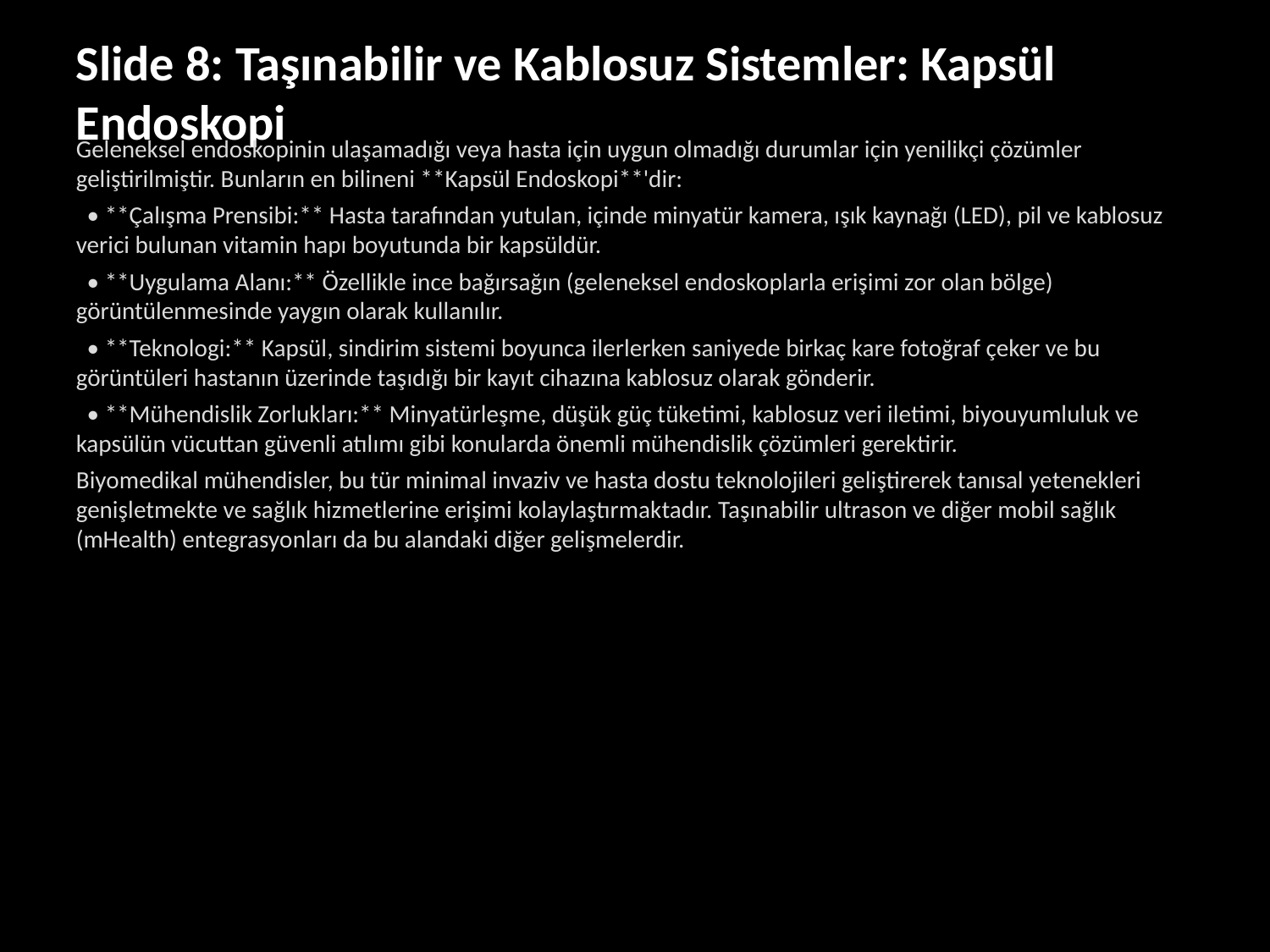

Slide 8: Taşınabilir ve Kablosuz Sistemler: Kapsül Endoskopi
Geleneksel endoskopinin ulaşamadığı veya hasta için uygun olmadığı durumlar için yenilikçi çözümler geliştirilmiştir. Bunların en bilineni **Kapsül Endoskopi**'dir:
  • **Çalışma Prensibi:** Hasta tarafından yutulan, içinde minyatür kamera, ışık kaynağı (LED), pil ve kablosuz verici bulunan vitamin hapı boyutunda bir kapsüldür.
  • **Uygulama Alanı:** Özellikle ince bağırsağın (geleneksel endoskoplarla erişimi zor olan bölge) görüntülenmesinde yaygın olarak kullanılır.
  • **Teknologi:** Kapsül, sindirim sistemi boyunca ilerlerken saniyede birkaç kare fotoğraf çeker ve bu görüntüleri hastanın üzerinde taşıdığı bir kayıt cihazına kablosuz olarak gönderir.
  • **Mühendislik Zorlukları:** Minyatürleşme, düşük güç tüketimi, kablosuz veri iletimi, biyouyumluluk ve kapsülün vücuttan güvenli atılımı gibi konularda önemli mühendislik çözümleri gerektirir.
Biyomedikal mühendisler, bu tür minimal invaziv ve hasta dostu teknolojileri geliştirerek tanısal yetenekleri genişletmekte ve sağlık hizmetlerine erişimi kolaylaştırmaktadır. Taşınabilir ultrason ve diğer mobil sağlık (mHealth) entegrasyonları da bu alandaki diğer gelişmelerdir.